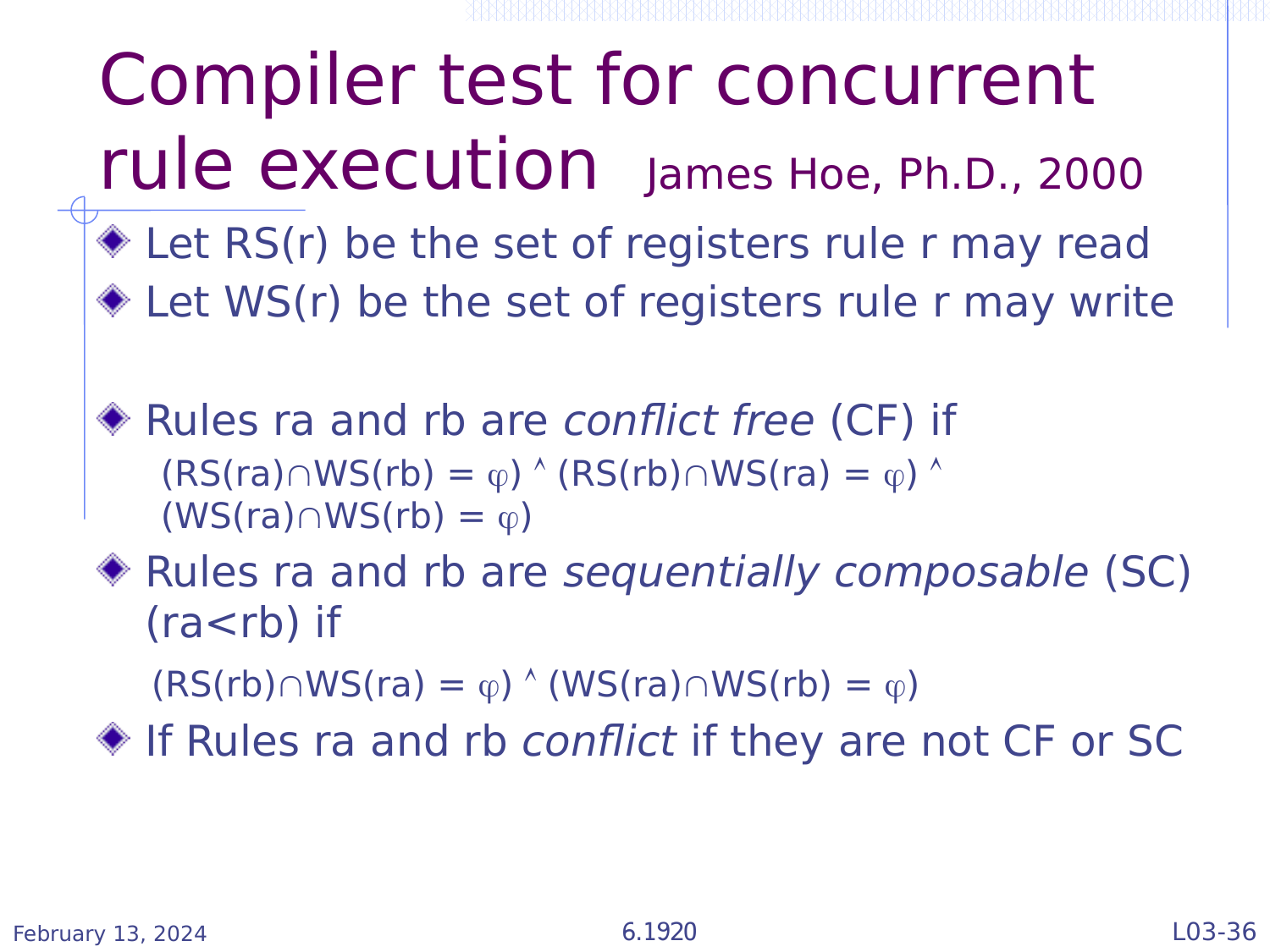

# Compiler test for concurrent rule execution  James Hoe, Ph.D., 2000
Let RS(r) be the set of registers rule r may read
Let WS(r) be the set of registers rule r may write

Rules ra and rb are conflict free (CF) if
(RS(ra)∩WS(rb) = ϕ) ∧ (RS(rb)∩WS(ra) = ϕ) ∧ (WS(ra)∩WS(rb) = ϕ)
Rules ra and rb are sequentially composable (SC) (ra<rb) if
    (RS(rb)∩WS(ra) = ϕ) ∧ (WS(ra)∩WS(rb) = ϕ)
If Rules ra and rb conflict if they are not CF or SC
February 13, 2024
6.1920
L03-36